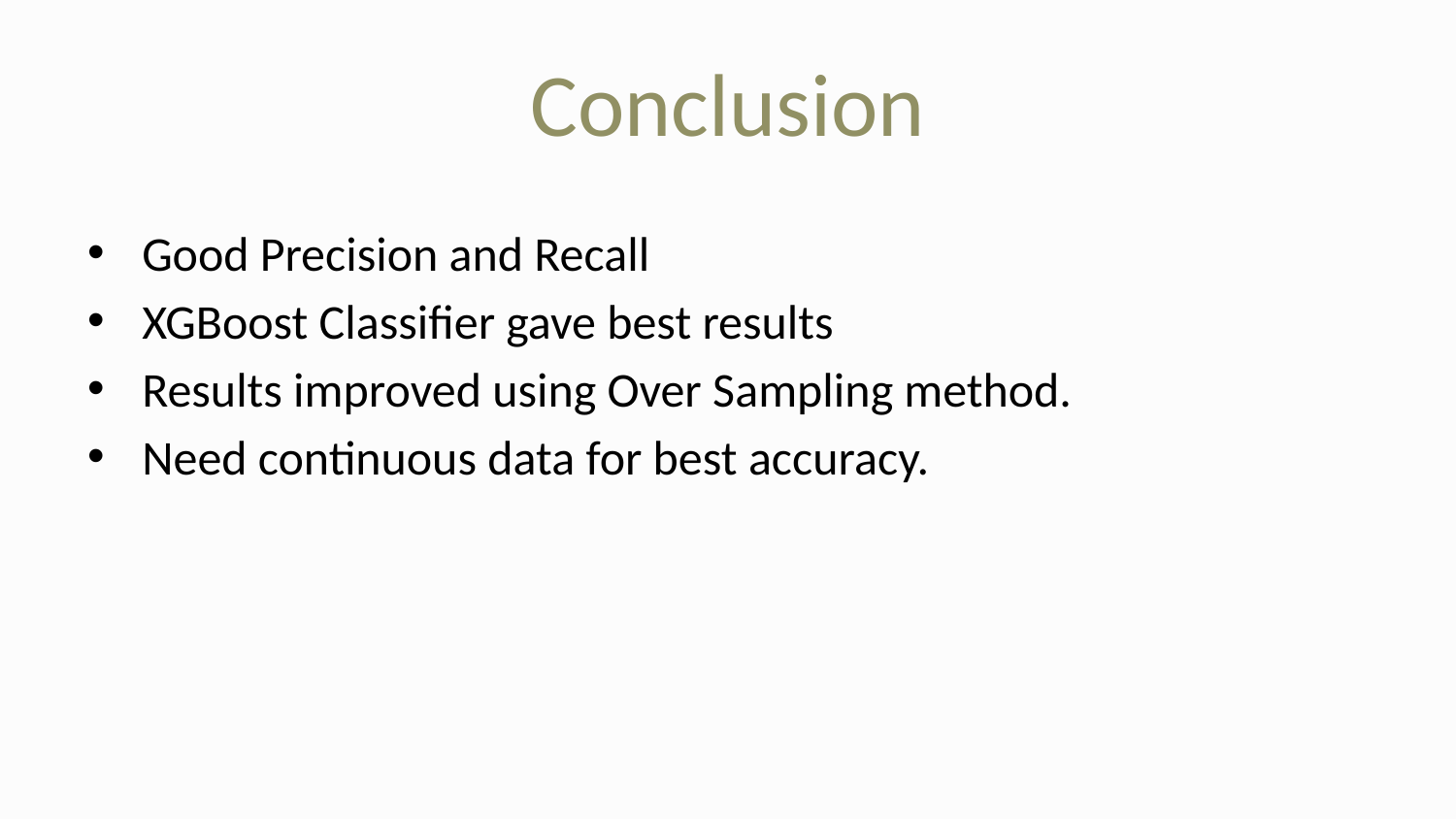

# Conclusion
Good Precision and Recall
XGBoost Classifier gave best results
Results improved using Over Sampling method.
Need continuous data for best accuracy.